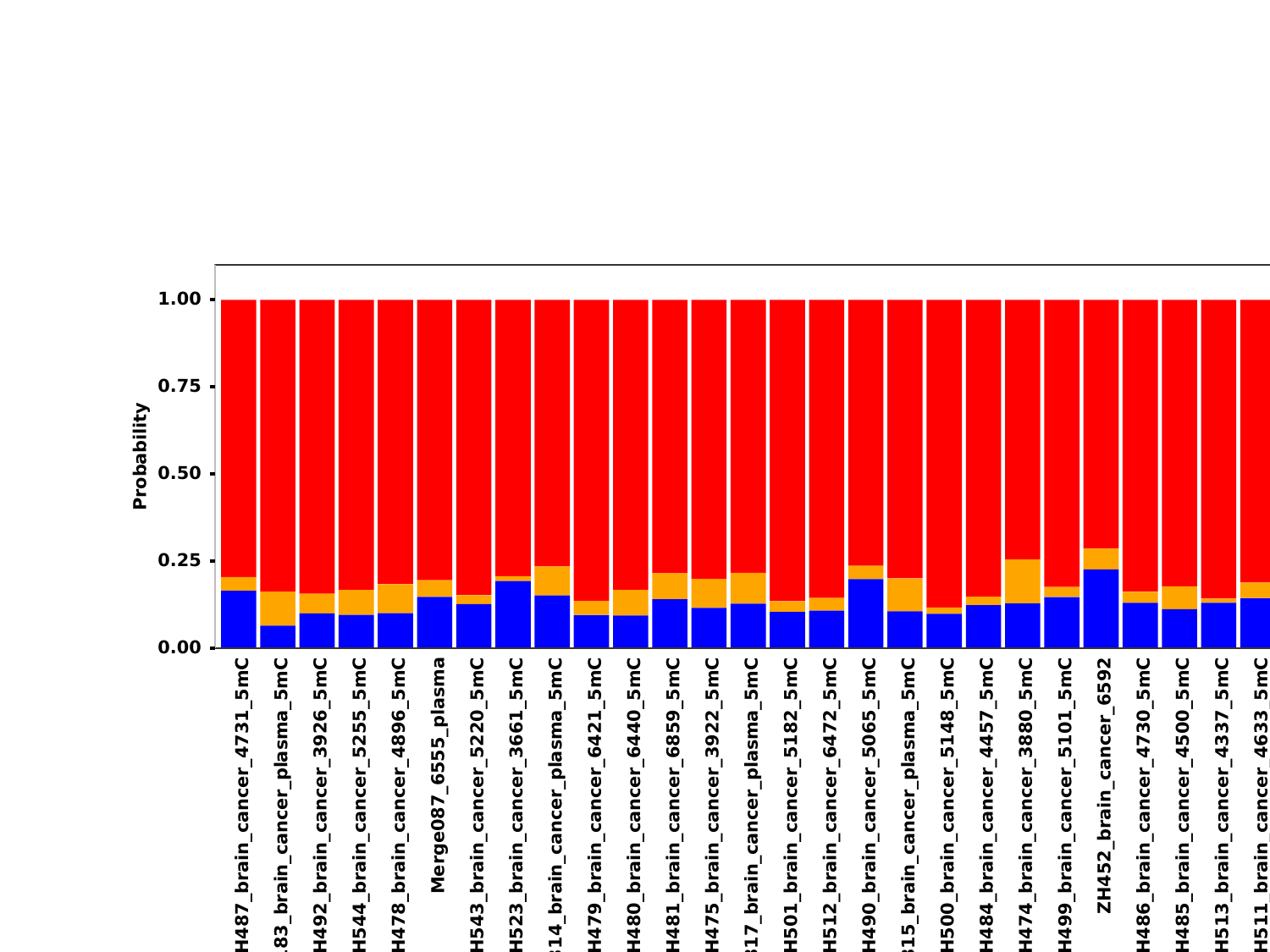

brain_cancer 77 Sample

brain_cancer
liver_cancer
group
normal

1.00

0.75

Probability
0.50

0.25

0.00

ZH011_Plasma_5mC
ZH006_Plasma_5mC
ZH010_Plasma_5mC
Merge087_6555_plasma
Merge086_6870_plasma
Merge091_3543_plasma
Merge089_3446_plasma
Merge095_3560_plasma
Merge088_3431_plasma
Merge092_3568_plasma
ZH452_brain_cancer_6592
ZH453_brain_cancer_6860
ZH450_brain_cancer_6539
ZH454_brain_cancer_3380
ZH471_brain_cancer_3584
ZH458_brain_cancer_3465
ZH459_brain_cancer_3466
ZH455_brain_cancer_3389
ZH470_brain_cancer_3572
ZH465_brain_cancer_3562
ZH461_brain_cancer_3507
ZH469_brain_cancer_3569
Merge046_3542_plasma_5mC
Merge043_5709_plasma_5mC
Merge045_6528_plasma_5mC
Merge031_3454_plasma_5mC
Merge047_6458_plasma_5mC
Merge042_6413_plasma_5mC
ZH487_brain_cancer_4731_5mC
ZH492_brain_cancer_3926_5mC
ZH544_brain_cancer_5255_5mC
ZH478_brain_cancer_4896_5mC
ZH543_brain_cancer_5220_5mC
ZH523_brain_cancer_3661_5mC
ZH479_brain_cancer_6421_5mC
ZH480_brain_cancer_6440_5mC
ZH481_brain_cancer_6859_5mC
ZH475_brain_cancer_3922_5mC
ZH501_brain_cancer_5182_5mC
ZH512_brain_cancer_6472_5mC
ZH490_brain_cancer_5065_5mC
ZH500_brain_cancer_5148_5mC
ZH484_brain_cancer_4457_5mC
ZH474_brain_cancer_3880_5mC
ZH499_brain_cancer_5101_5mC
ZH486_brain_cancer_4730_5mC
ZH485_brain_cancer_4500_5mC
ZH513_brain_cancer_4337_5mC
ZH511_brain_cancer_4633_5mC
ZH494_brain_cancer_4142_5mC
ZH489_brain_cancer_5052_5mC
ZH497_brain_cancer_5131_5mC
ZH498_brain_cancer_5100_5mC
ZH496_brain_cancer_4181_5mC
ZH540_brain_cancer_3563_5mC
ZH515_brain_cancer_3621_5mC
ZH519_brain_cancer_3657_5mC
ZH517_brain_cancer_3630_5mC
ZH518_brain_cancer_3654_5mC
ZH521_brain_cancer_3575_5mC
ZH516_brain_cancer_3622_5mC
ZH183_brain_cancer_plasma_5mC
ZH314_brain_cancer_plasma_5mC
ZH317_brain_cancer_plasma_5mC
ZH315_brain_cancer_plasma_5mC
ZH313_brain_cancer_plasma_5mC
ZH271_brain_cancer_plasma_5mC
ZH318_brain_cancer_plasma_5mC
ZH154_brain_cancer_plasma_5mC
ZH312_brain_cancer_plasma_5mC
ZH276_brain_cancer_plasma_5mC
ZH288_brain_cancer_plasma_5mC
ZH303_brain_cancer_plasma_5mC
ZH277_brain_cancer_plasma_5mC
ZH157_brain_cancer_plasma_5mC
ZH162_brain_cancer_plasma_5mC
ZH270_brain_cancer_plasma_5mC
plasma samples